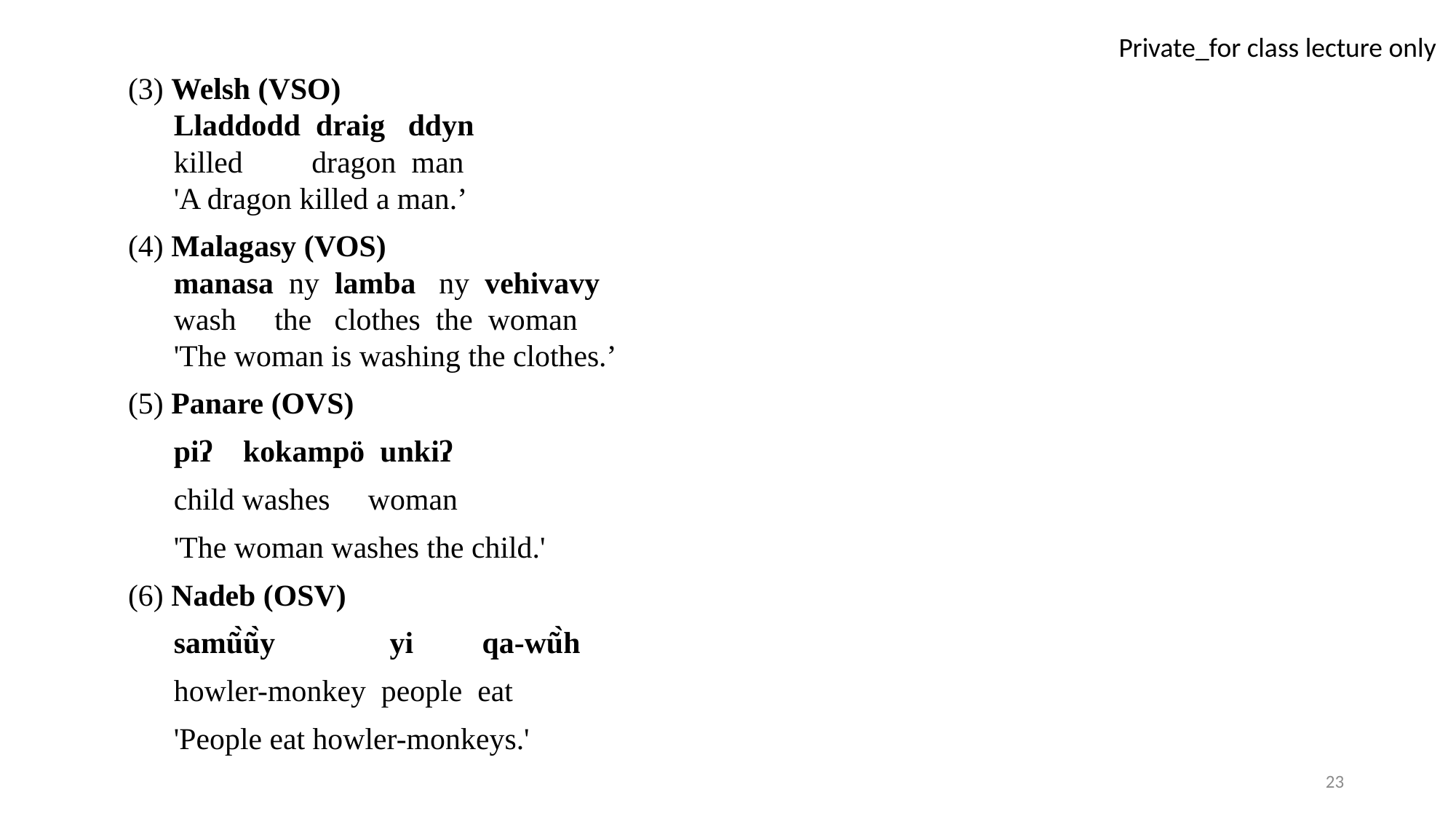

(3) Welsh (VSO)
      Lladdodd  draig   ddyn
      killed         dragon  man
      'A dragon killed a man.’
(4) Malagasy (VOS)
      manasa  ny  lamba   ny  vehivavy
      wash     the   clothes  the  woman
      'The woman is washing the clothes.’
(5) Panare (OVS)
      piʔ    kokampö  unkiʔ
      child washes     woman
      'The woman washes the child.'
(6) Nadeb (OSV)
      samũ̀ũ̀y               yi         qa-wũ̀h
      howler-monkey  people  eat
      'People eat howler-monkeys.'

23